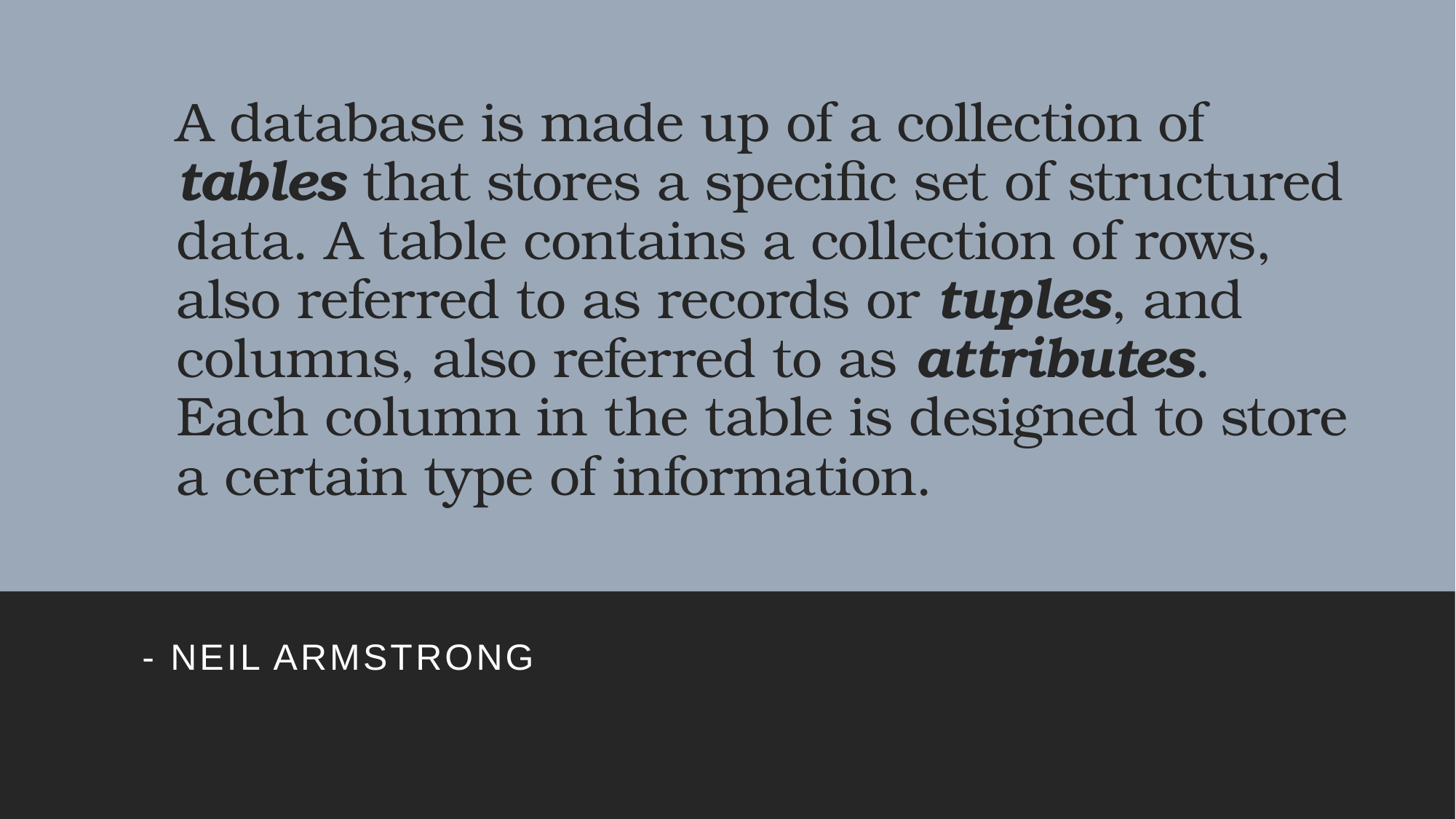

# A database is made up of a collection of tables that stores a specific set of structured data. A table contains a collection of rows, also referred to as records or tuples, and columns, also referred to as attributes. Each column in the table is designed to store a certain type of information.

- Neil Armstrong